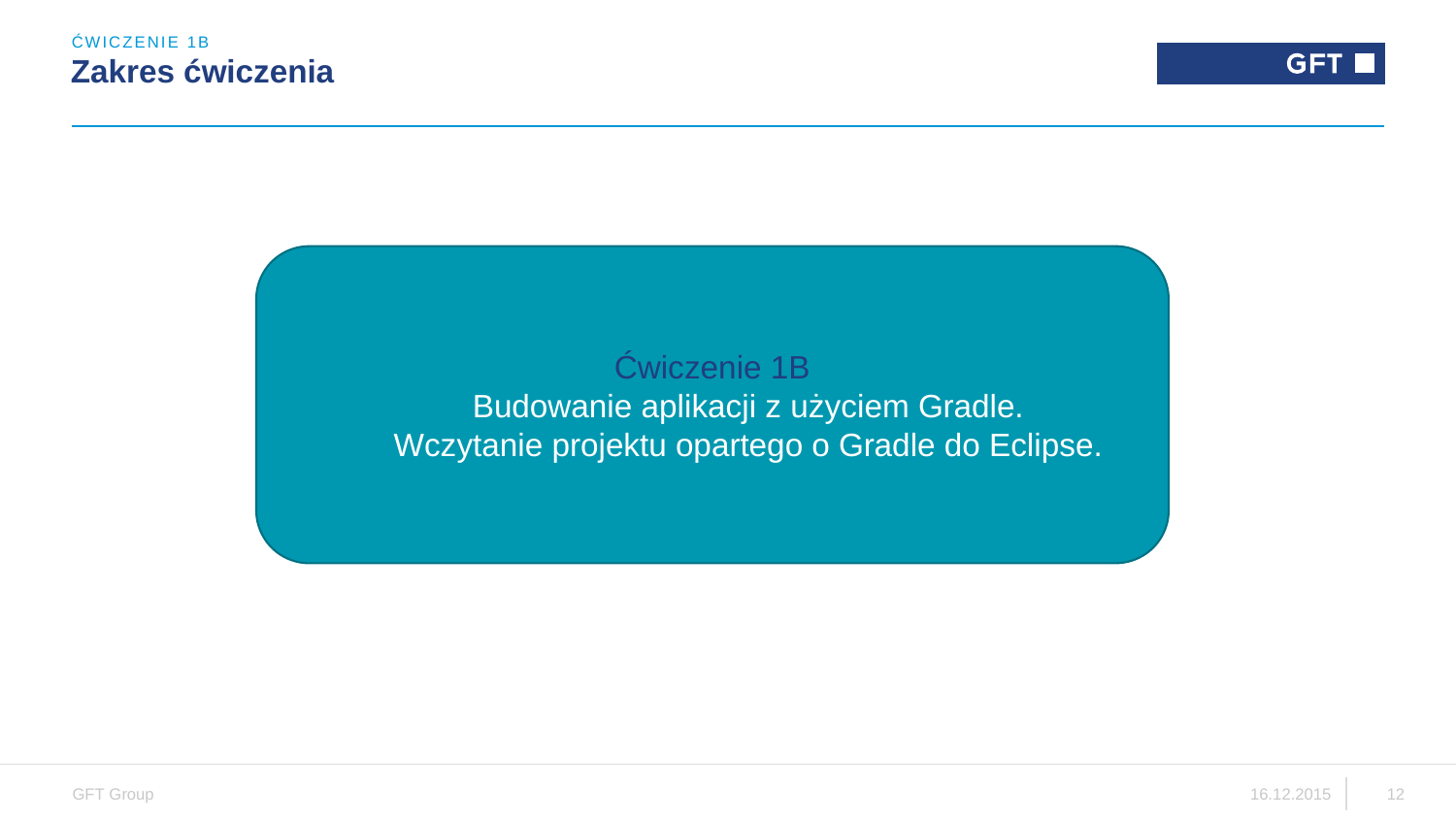

ĆWICZENIE 1B
# Zakres ćwiczenia
Ćwiczenie 1B
Budowanie aplikacji z użyciem Gradle.
Wczytanie projektu opartego o Gradle do Eclipse.